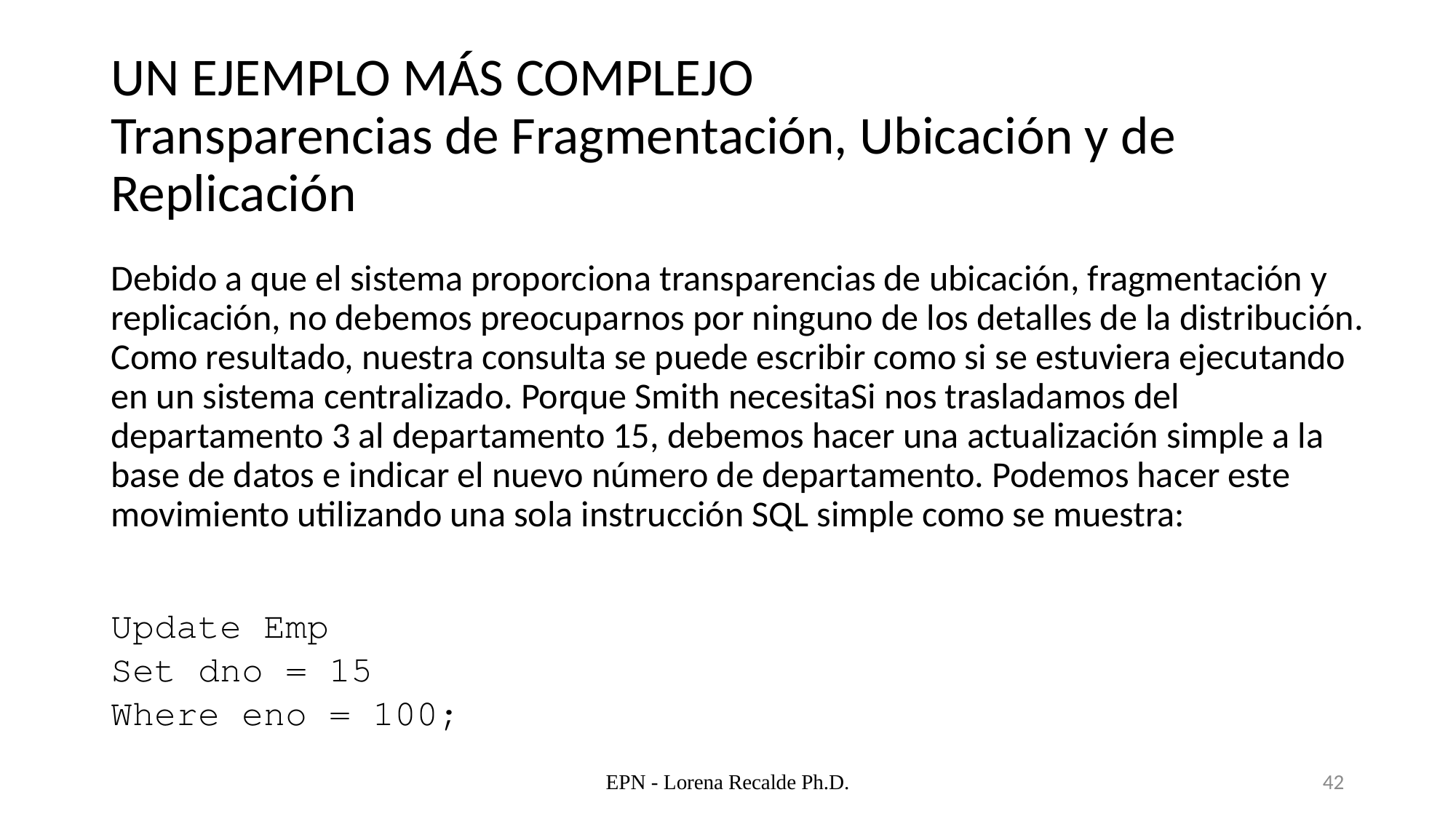

# UN EJEMPLO MÁS COMPLEJO Transparencias de Fragmentación, Ubicación y de Replicación
Debido a que el sistema proporciona transparencias de ubicación, fragmentación y replicación, no debemos preocuparnos por ninguno de los detalles de la distribución. Como resultado, nuestra consulta se puede escribir como si se estuviera ejecutando en un sistema centralizado. Porque Smith necesitaSi nos trasladamos del departamento 3 al departamento 15, debemos hacer una actualización simple a la base de datos e indicar el nuevo número de departamento. Podemos hacer este movimiento utilizando una sola instrucción SQL simple como se muestra:
Update Emp
Set dno = 15
Where eno = 100;
EPN - Lorena Recalde Ph.D.
42